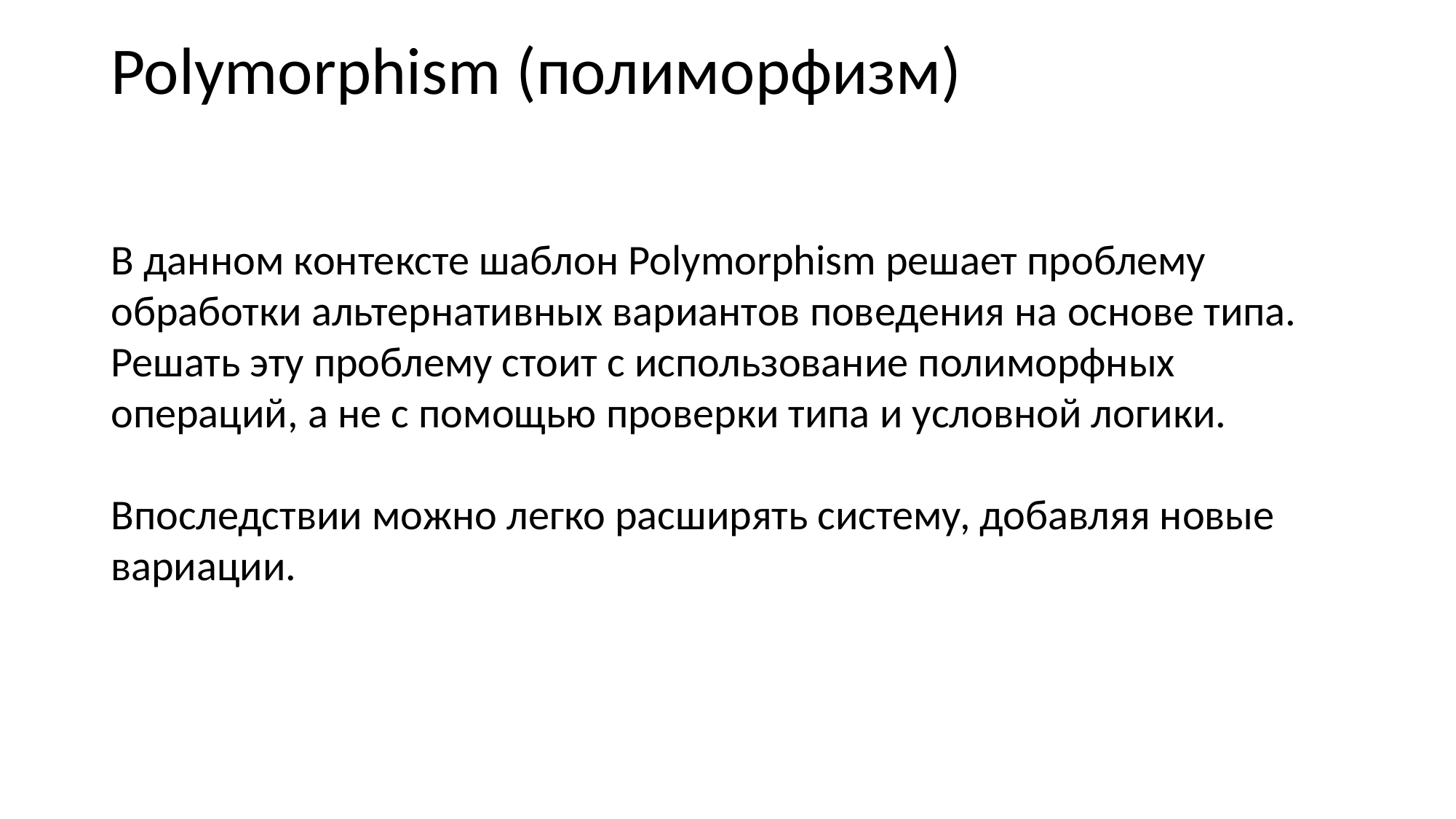

Polymorphism (полиморфизм)
В данном контексте шаблон Polymorphism решает проблему обработки альтернативных вариантов поведения на основе типа. Решать эту проблему стоит с использование полиморфных операций, а не с помощью проверки типа и условной логики.

Впоследствии можно легко расширять систему, добавляя новые вариации.